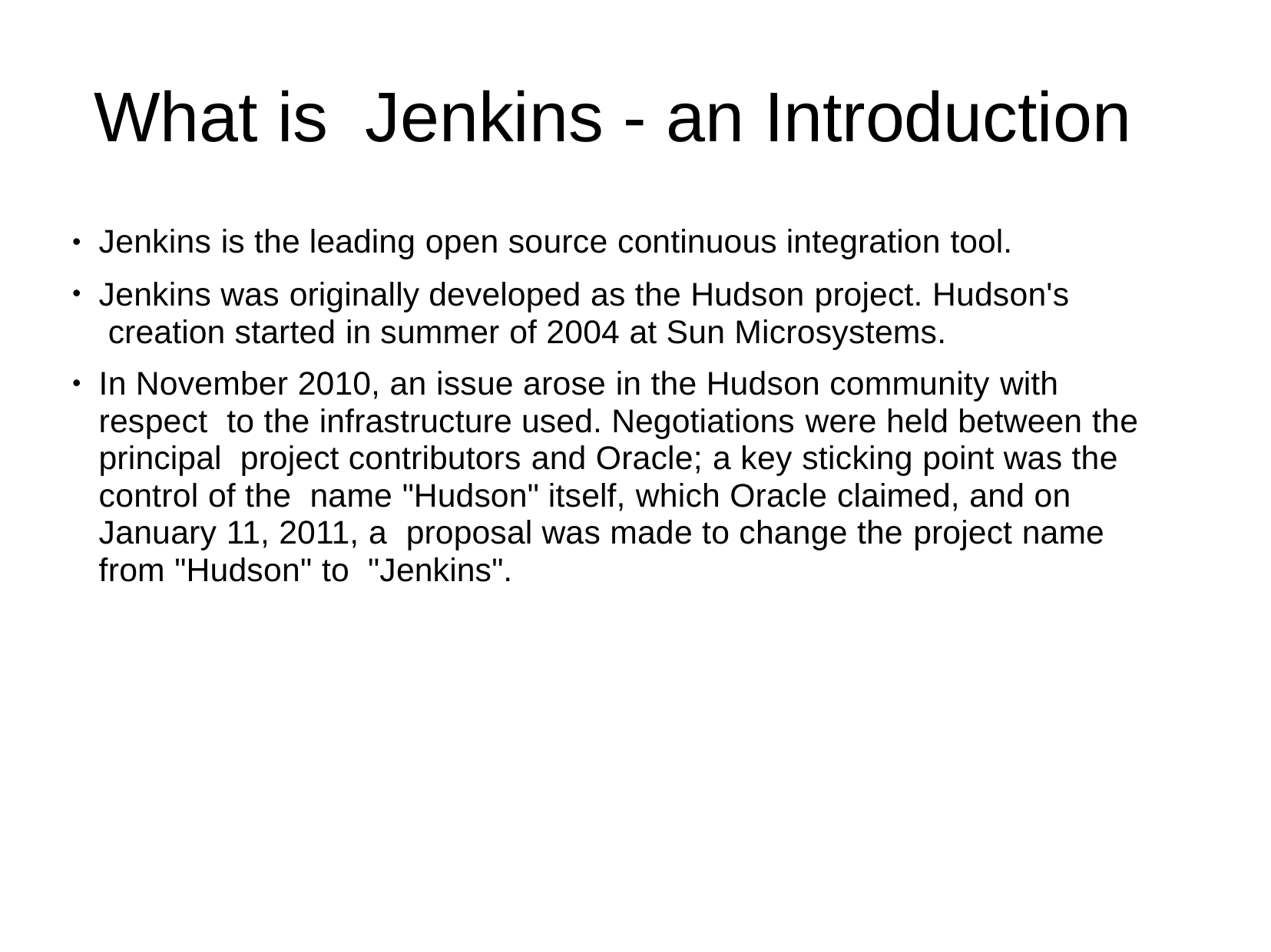

# What is	Jenkins - an Introduction
Jenkins is the leading open source continuous integration tool.
Jenkins was originally developed as the Hudson project. Hudson's  creation started in summer of 2004 at Sun Microsystems.
In November 2010, an issue arose in the Hudson community with respect  to the infrastructure used. Negotiations were held between the principal  project contributors and Oracle; a key sticking point was the control of the  name "Hudson" itself, which Oracle claimed, and on January 11, 2011, a  proposal was made to change the project name from "Hudson" to  "Jenkins".
●
●
●